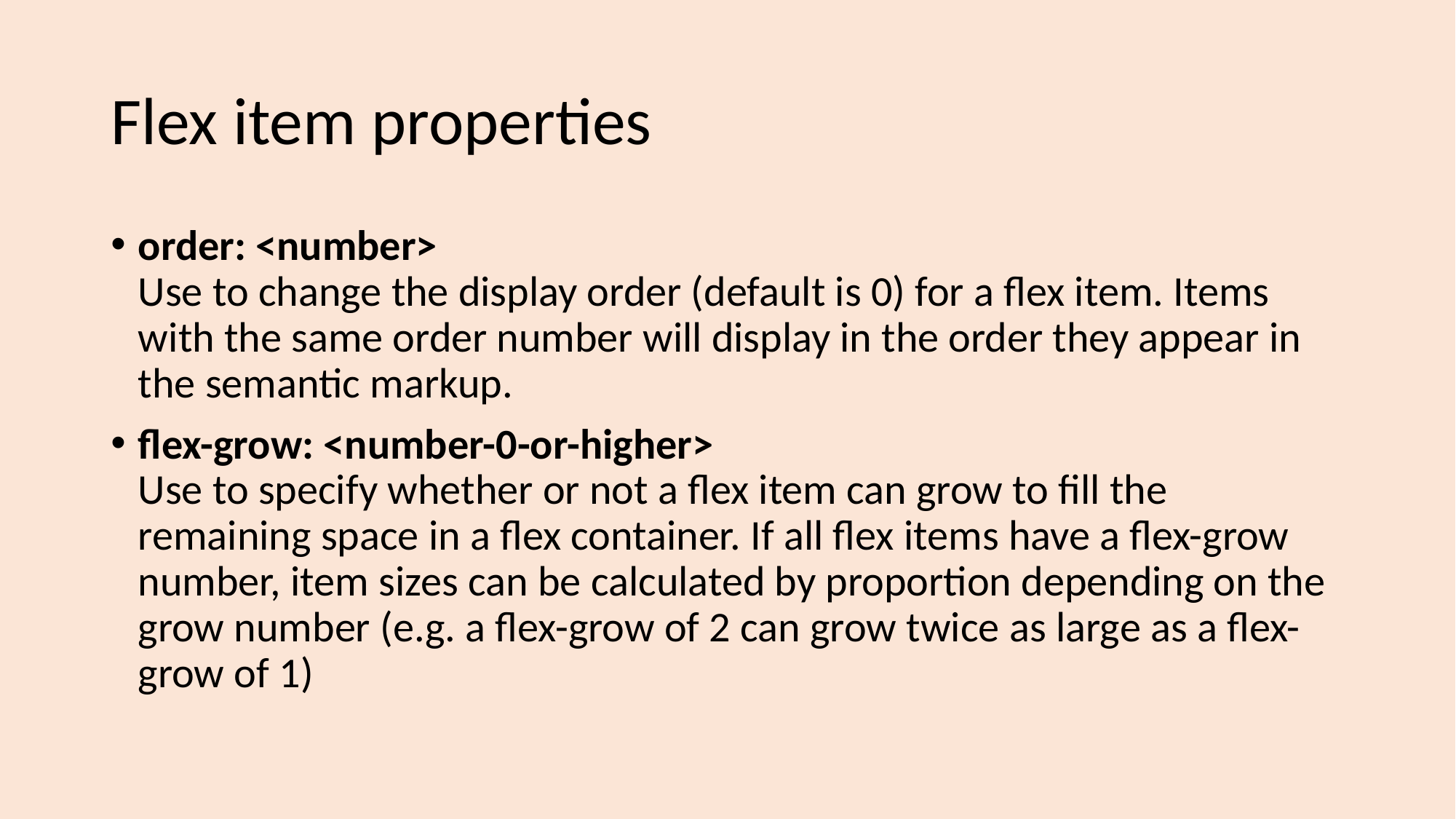

# Flex item properties
order: <number>
Use to change the display order (default is 0) for a flex item. Items with the same order number will display in the order they appear in the semantic markup.
flex-grow: <number-0-or-higher>
Use to specify whether or not a flex item can grow to fill the remaining space in a flex container. If all flex items have a flex-grow number, item sizes can be calculated by proportion depending on the grow number (e.g. a flex-grow of 2 can grow twice as large as a flex-grow of 1)